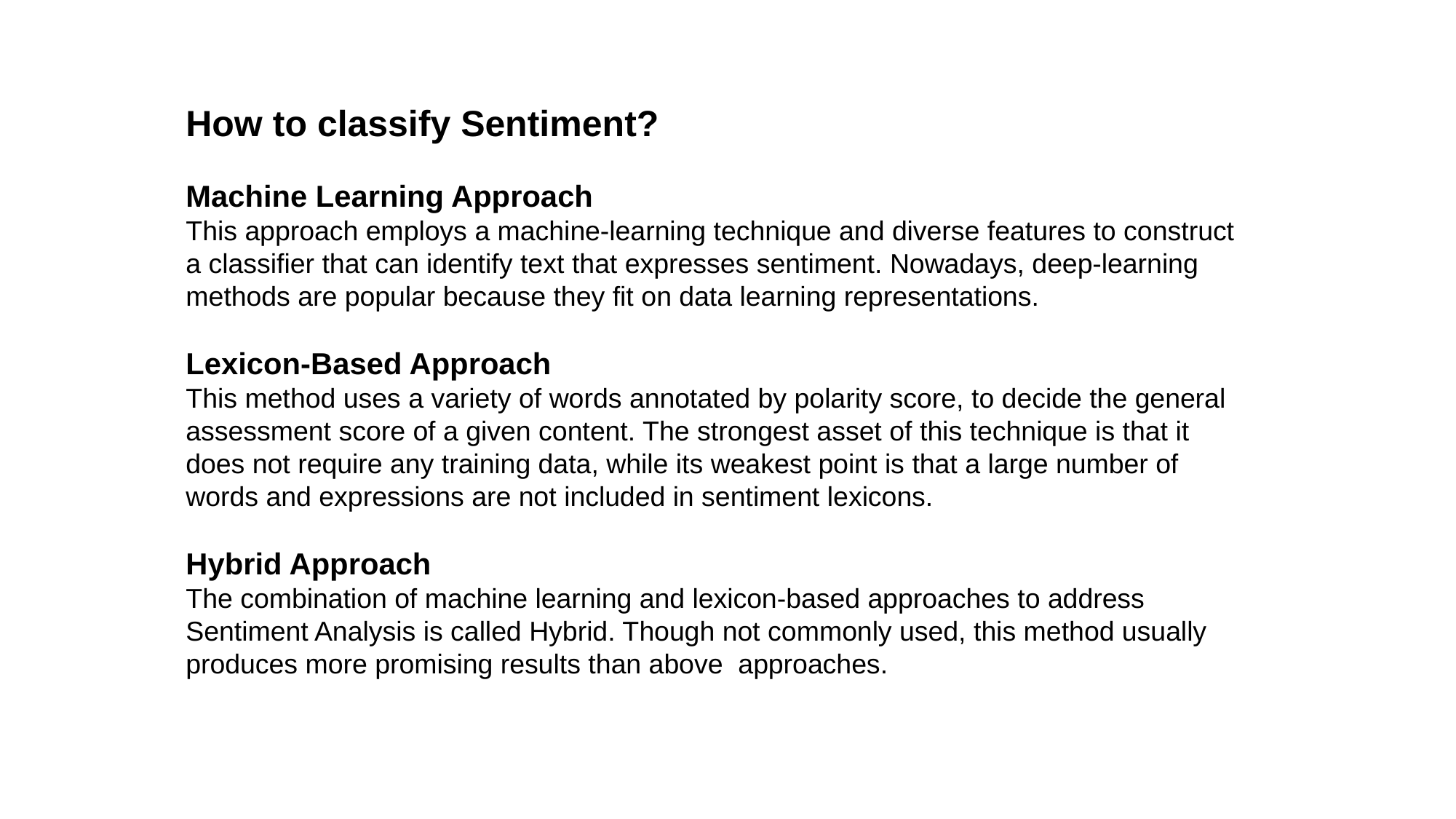

How to classify Sentiment?
Machine Learning Approach
This approach employs a machine-learning technique and diverse features to construct a classifier that can identify text that expresses sentiment. Nowadays, deep-learning methods are popular because they fit on data learning representations.
Lexicon-Based Approach
This method uses a variety of words annotated by polarity score, to decide the general assessment score of a given content. The strongest asset of this technique is that it does not require any training data, while its weakest point is that a large number of words and expressions are not included in sentiment lexicons.
Hybrid Approach
The combination of machine learning and lexicon-based approaches to address Sentiment Analysis is called Hybrid. Though not commonly used, this method usually produces more promising results than above  approaches.